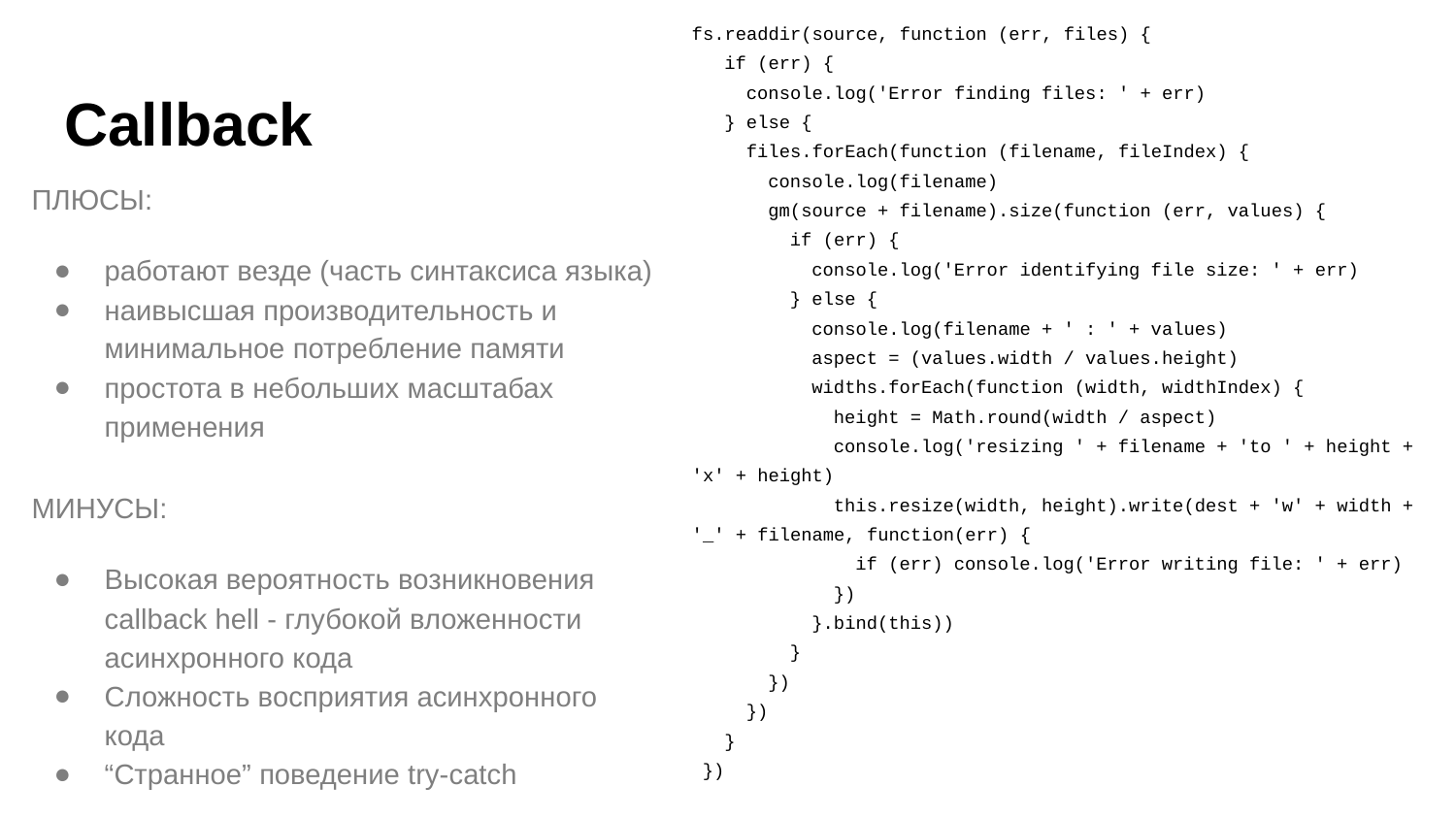

fs.readdir(source, function (err, files) {
   if (err) {
     console.log('Error finding files: ' + err)
   } else {
     files.forEach(function (filename, fileIndex) {
       console.log(filename)
       gm(source + filename).size(function (err, values) {
         if (err) {
           console.log('Error identifying file size: ' + err)
         } else {
           console.log(filename + ' : ' + values)
           aspect = (values.width / values.height)
           widths.forEach(function (width, widthIndex) {
             height = Math.round(width / aspect)
             console.log('resizing ' + filename + 'to ' + height + 'x' + height)
             this.resize(width, height).write(dest + 'w' + width + '_' + filename, function(err) {
               if (err) console.log('Error writing file: ' + err)
             })
           }.bind(this))
         }
       })
     })
   }
 })
# Callback
ПЛЮСЫ:
работают везде (часть синтаксиса языка)
наивысшая производительность и минимальное потребление памяти
простота в небольших масштабах применения
МИНУСЫ:
Высокая вероятность возникновения callback hell - глубокой вложенности асинхронного кода
Сложность восприятия асинхронного кода
“Странное” поведение try-catch